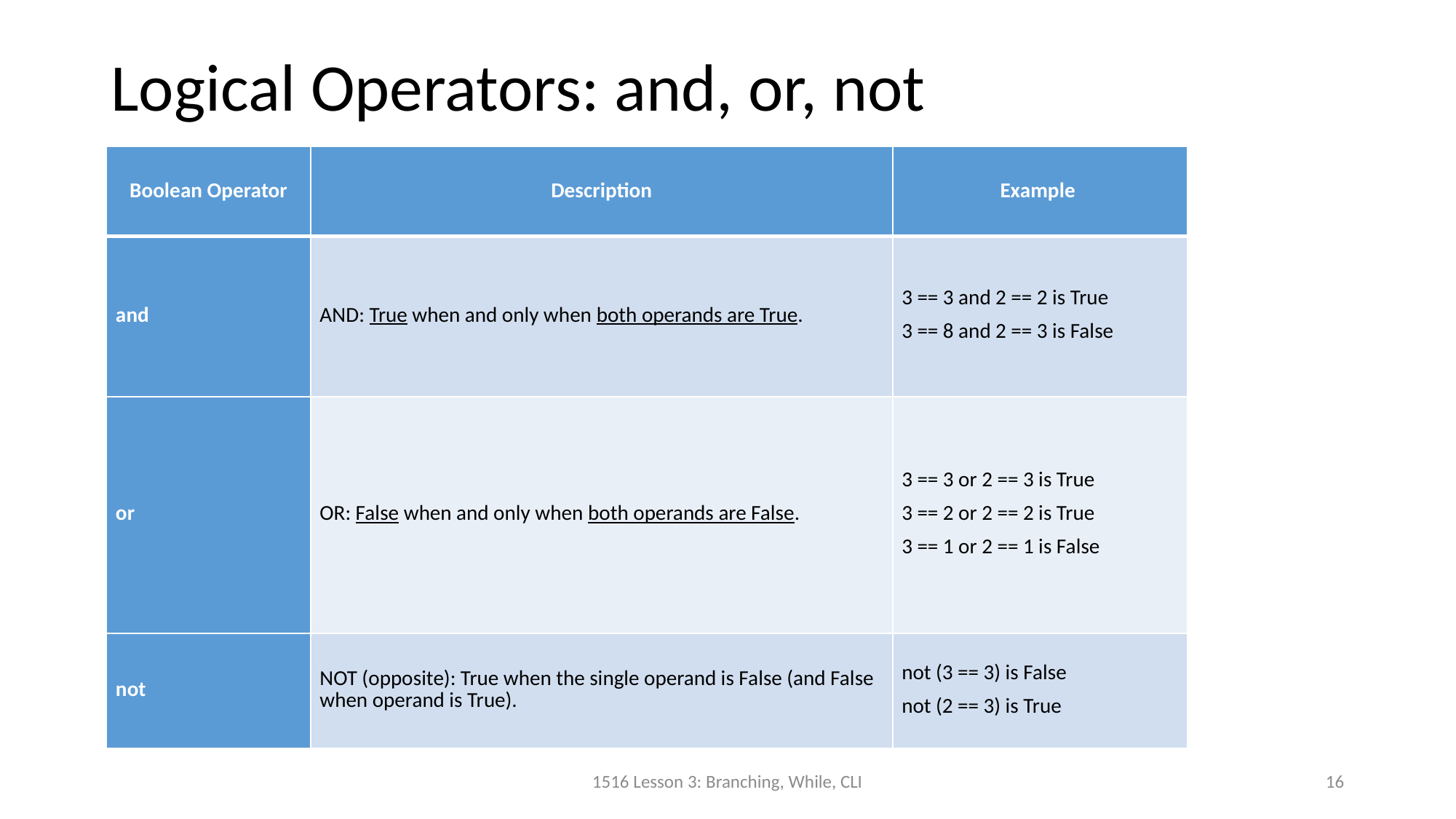

# Logical Operators: and, or, not
| Boolean Operator | Description | Example |
| --- | --- | --- |
| and | AND: True when and only when both operands are True. | 3 == 3 and 2 == 2 is True 3 == 8 and 2 == 3 is False |
| or | OR: False when and only when both operands are False. | 3 == 3 or 2 == 3 is True 3 == 2 or 2 == 2 is True 3 == 1 or 2 == 1 is False |
| not | NOT (opposite): True when the single operand is False (and False when operand is True).​ | not (3 == 3) is False not (2 == 3) is True |
1516 Lesson 3: Branching, While, CLI
16